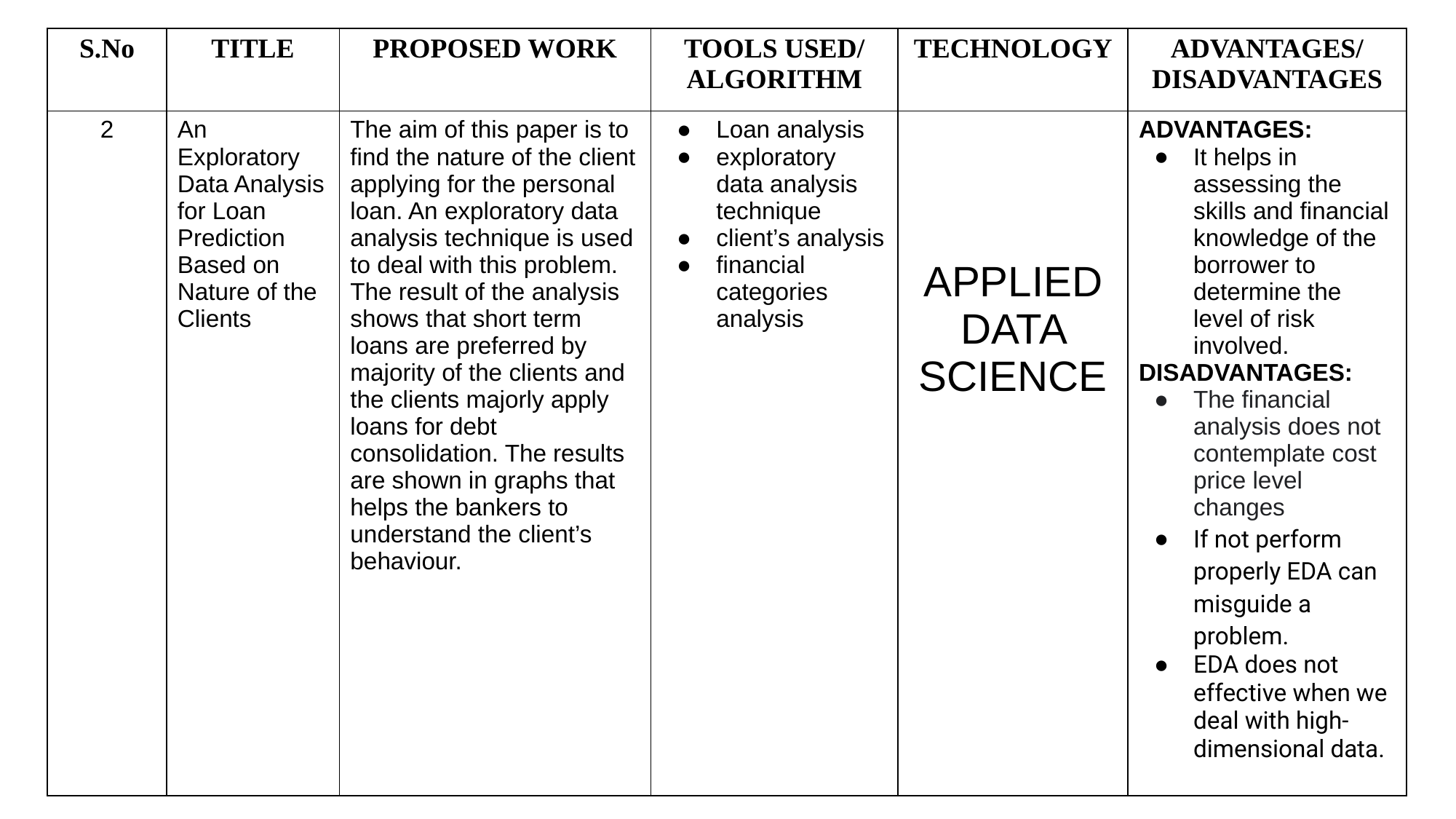

| S.No | TITLE | PROPOSED WORK | TOOLS USED/ ALGORITHM | TECHNOLOGY | ADVANTAGES/ DISADVANTAGES |
| --- | --- | --- | --- | --- | --- |
| 2 | An Exploratory Data Analysis for Loan Prediction Based on Nature of the Clients | The aim of this paper is to find the nature of the client applying for the personal loan. An exploratory data analysis technique is used to deal with this problem. The result of the analysis shows that short term loans are preferred by majority of the clients and the clients majorly apply loans for debt consolidation. The results are shown in graphs that helps the bankers to understand the client’s behaviour. | Loan analysis exploratory data analysis technique client’s analysis financial categories analysis | APPLIED DATA SCIENCE | ADVANTAGES: It helps in assessing the skills and financial knowledge of the borrower to determine the level of risk involved. DISADVANTAGES: The financial analysis does not contemplate cost price level changes If not perform properly EDA can misguide a problem. EDA does not effective when we deal with high-dimensional data. |